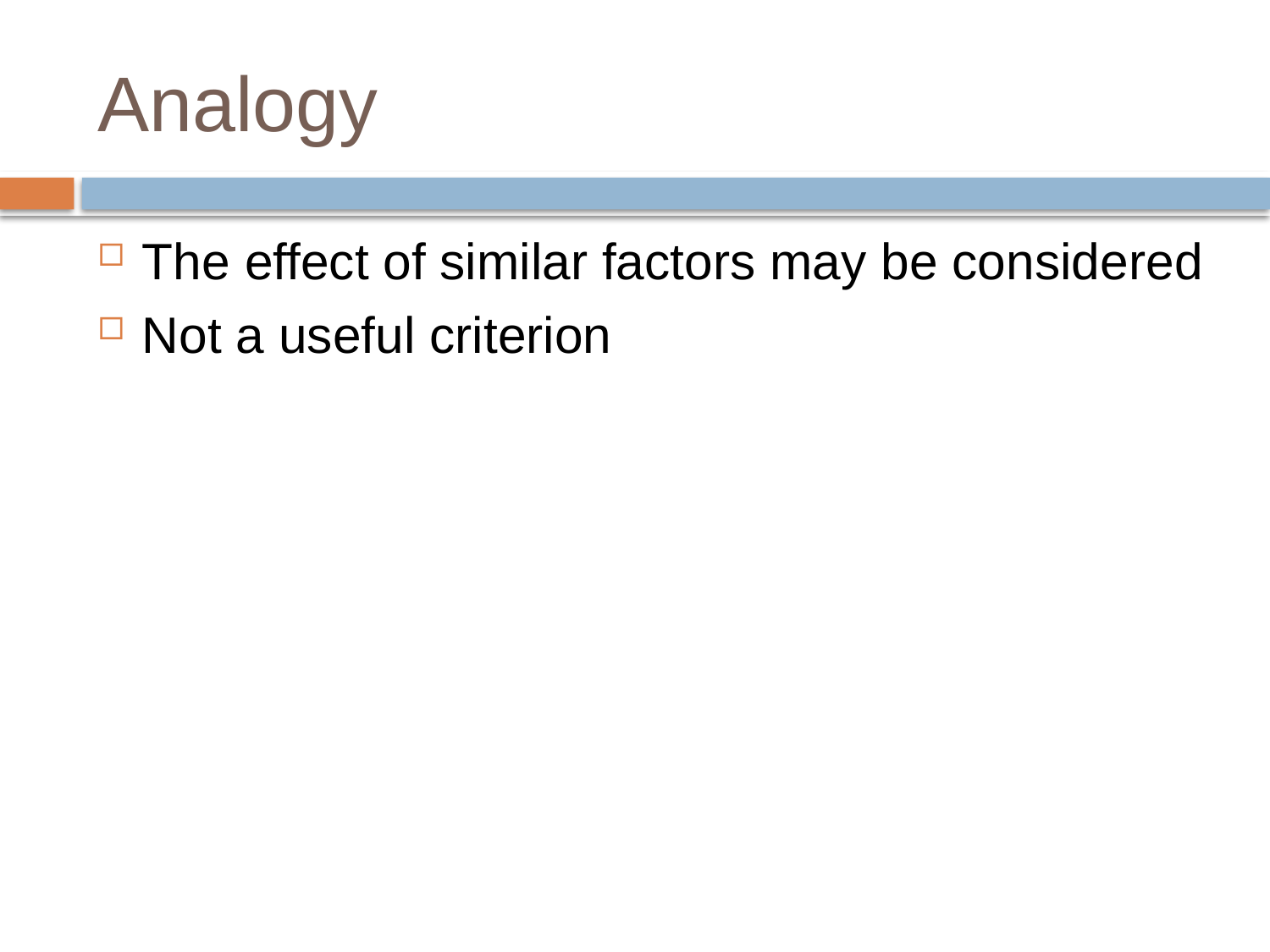

# Analogy
The effect of similar factors may be considered
Not a useful criterion